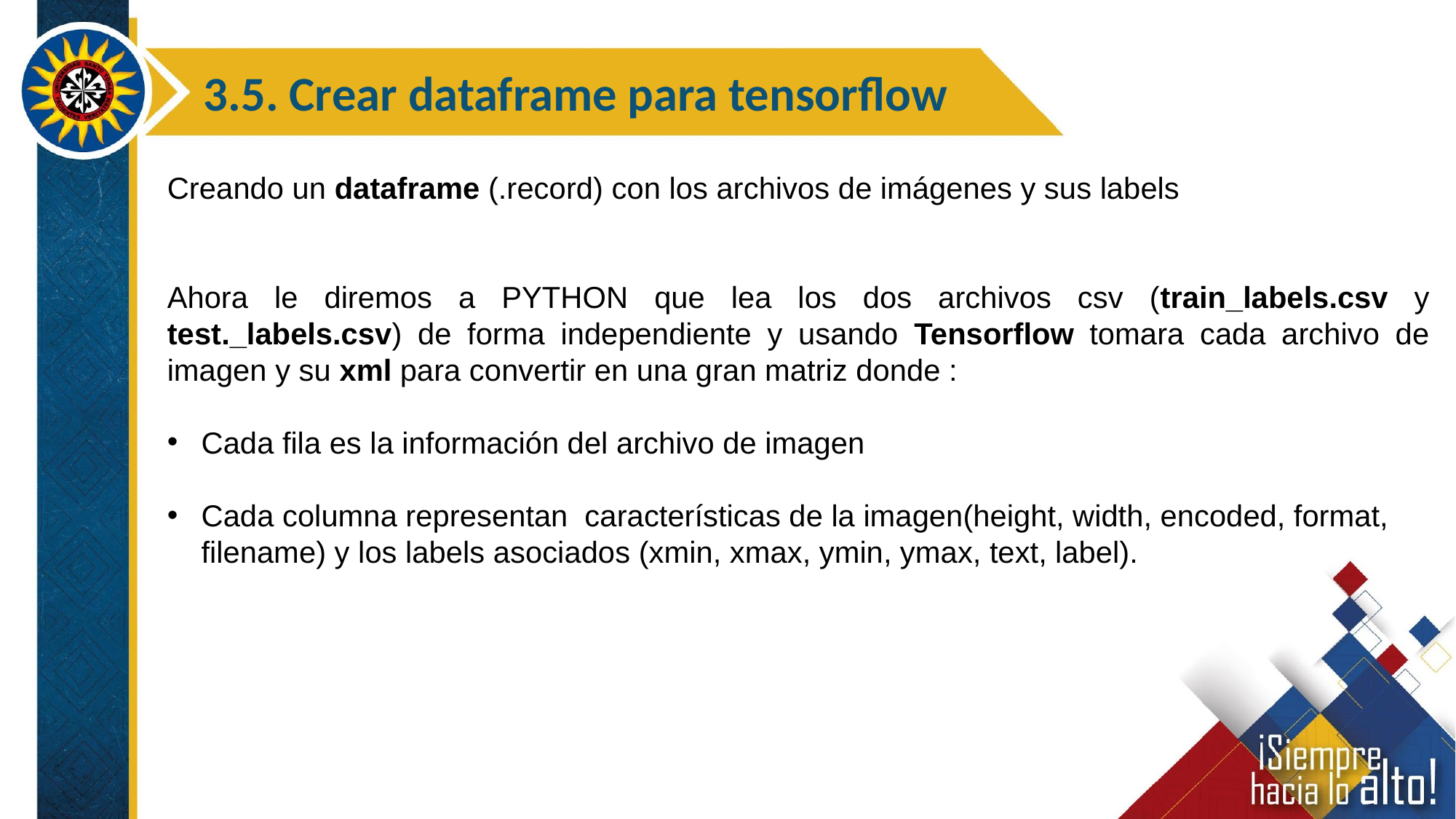

3.5. Crear dataframe para tensorflow
Creando un dataframe (.record) con los archivos de imágenes y sus labels

Ahora le diremos a PYTHON que lea los dos archivos csv (train_labels.csv y test._labels.csv) de forma independiente y usando Tensorflow tomara cada archivo de imagen y su xml para convertir en una gran matriz donde :

Cada fila es la información del archivo de imagen

Cada columna representan  características de la imagen(height, width, encoded, format, filename) y los labels asociados (xmin, xmax, ymin, ymax, text, label).